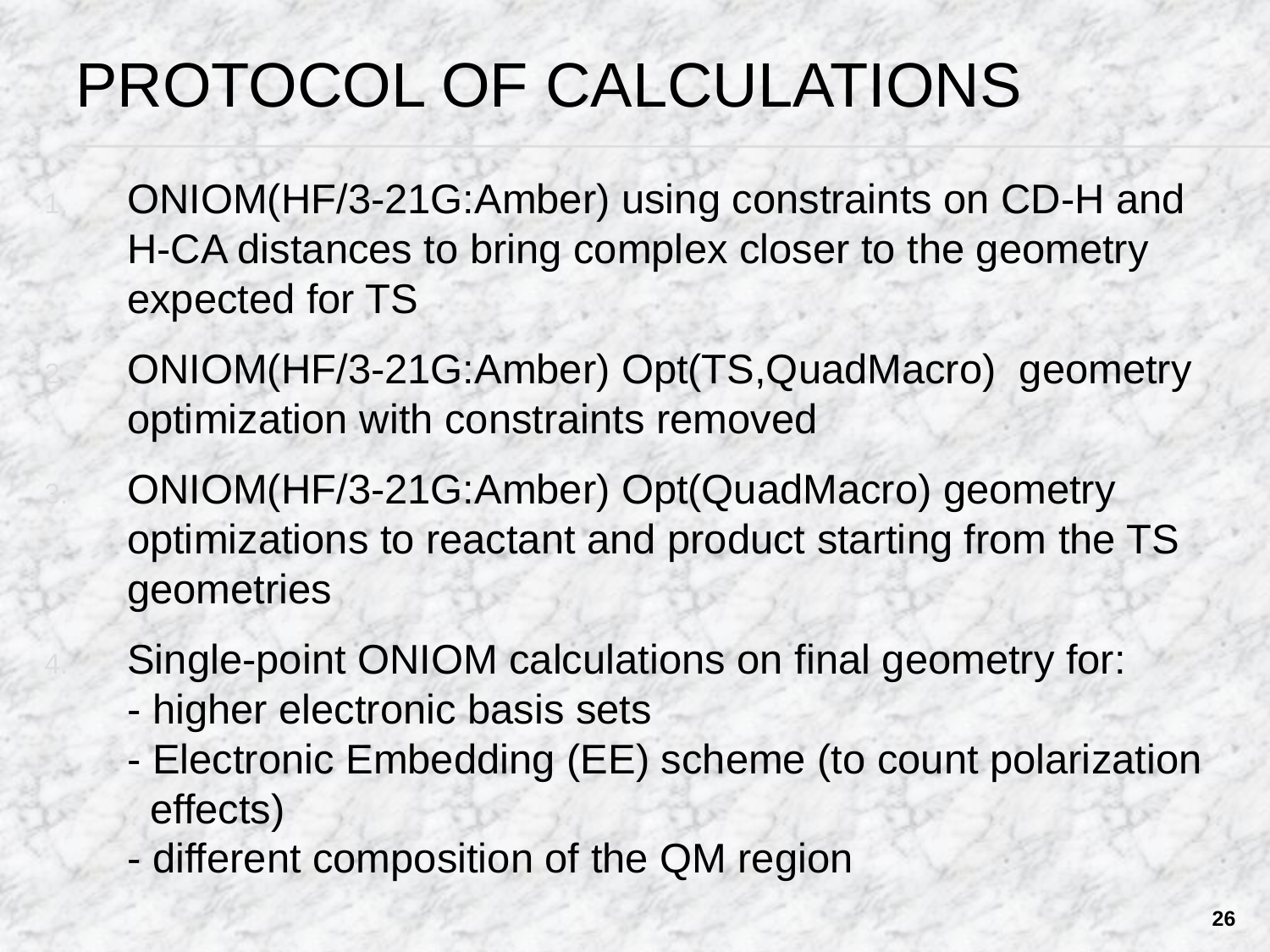

# Protocol of calculations
ONIOM(HF/3-21G:Amber) using constraints on CD-H and H-CA distances to bring complex closer to the geometry expected for TS
ONIOM(HF/3-21G:Amber) Opt(TS,QuadMacro)  geometry optimization with constraints removed
ONIOM(HF/3-21G:Amber) Opt(QuadMacro) geometry optimizations to reactant and product starting from the TS geometries
Single-point ONIOM calculations on final geometry for:
- higher electronic basis sets
- Electronic Embedding (EE) scheme (to count polarization
  effects)
- different composition of the QM region
26